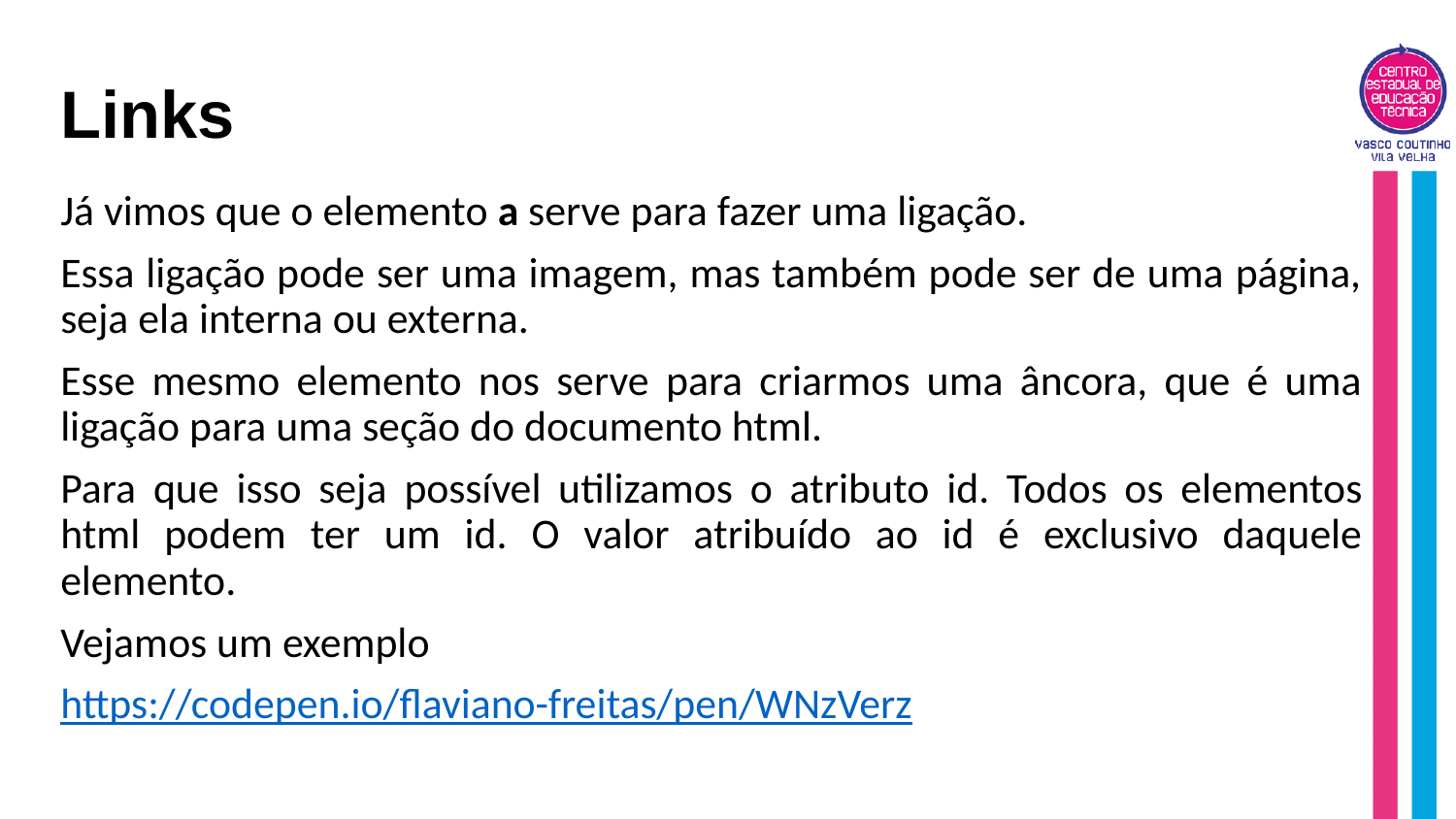

# Links
Já vimos que o elemento a serve para fazer uma ligação.
Essa ligação pode ser uma imagem, mas também pode ser de uma página, seja ela interna ou externa.
Esse mesmo elemento nos serve para criarmos uma âncora, que é uma ligação para uma seção do documento html.
Para que isso seja possível utilizamos o atributo id. Todos os elementos html podem ter um id. O valor atribuído ao id é exclusivo daquele elemento.
Vejamos um exemplo
https://codepen.io/flaviano-freitas/pen/WNzVerz